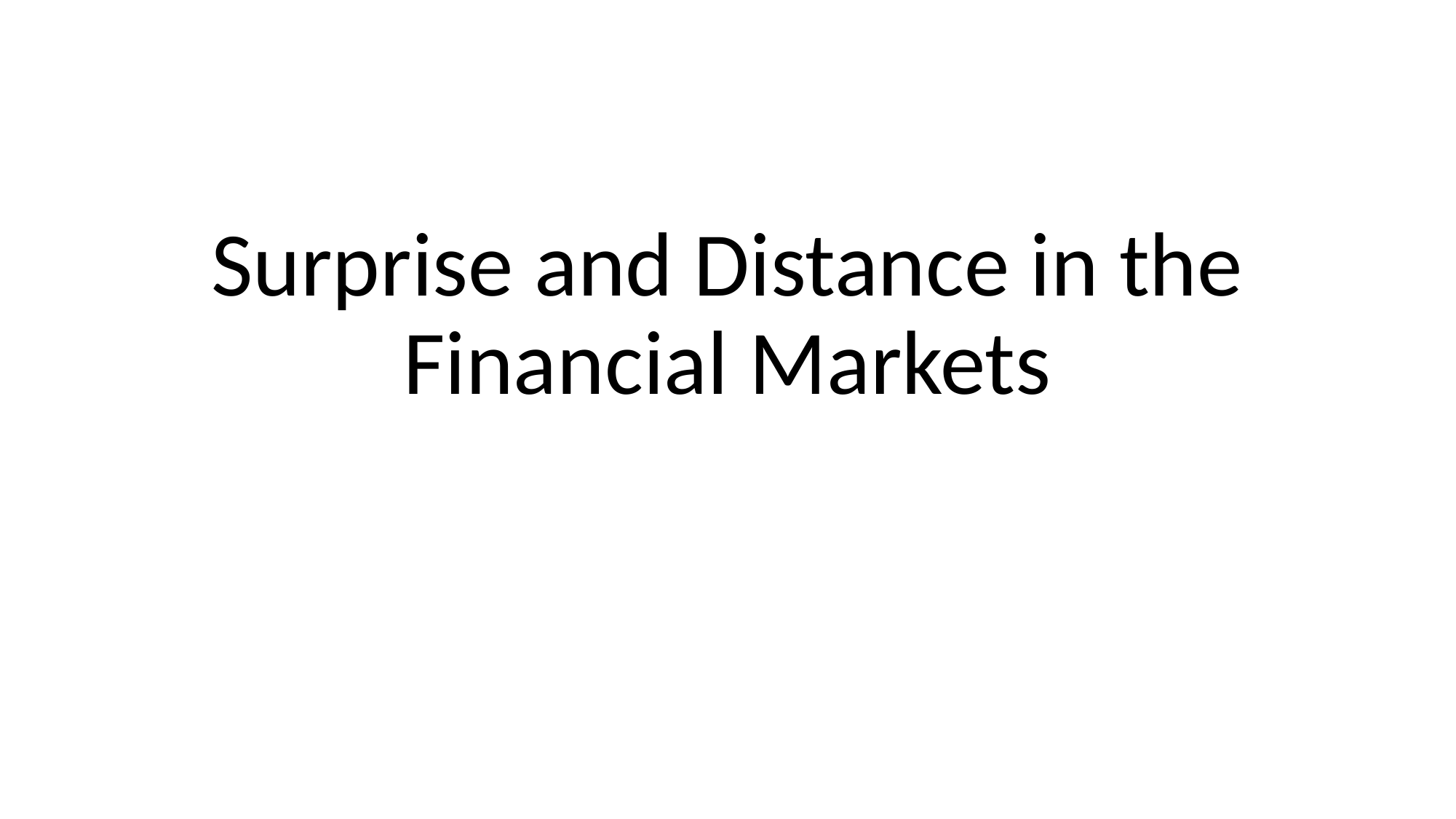

# Surprise and Distance in the Financial Markets